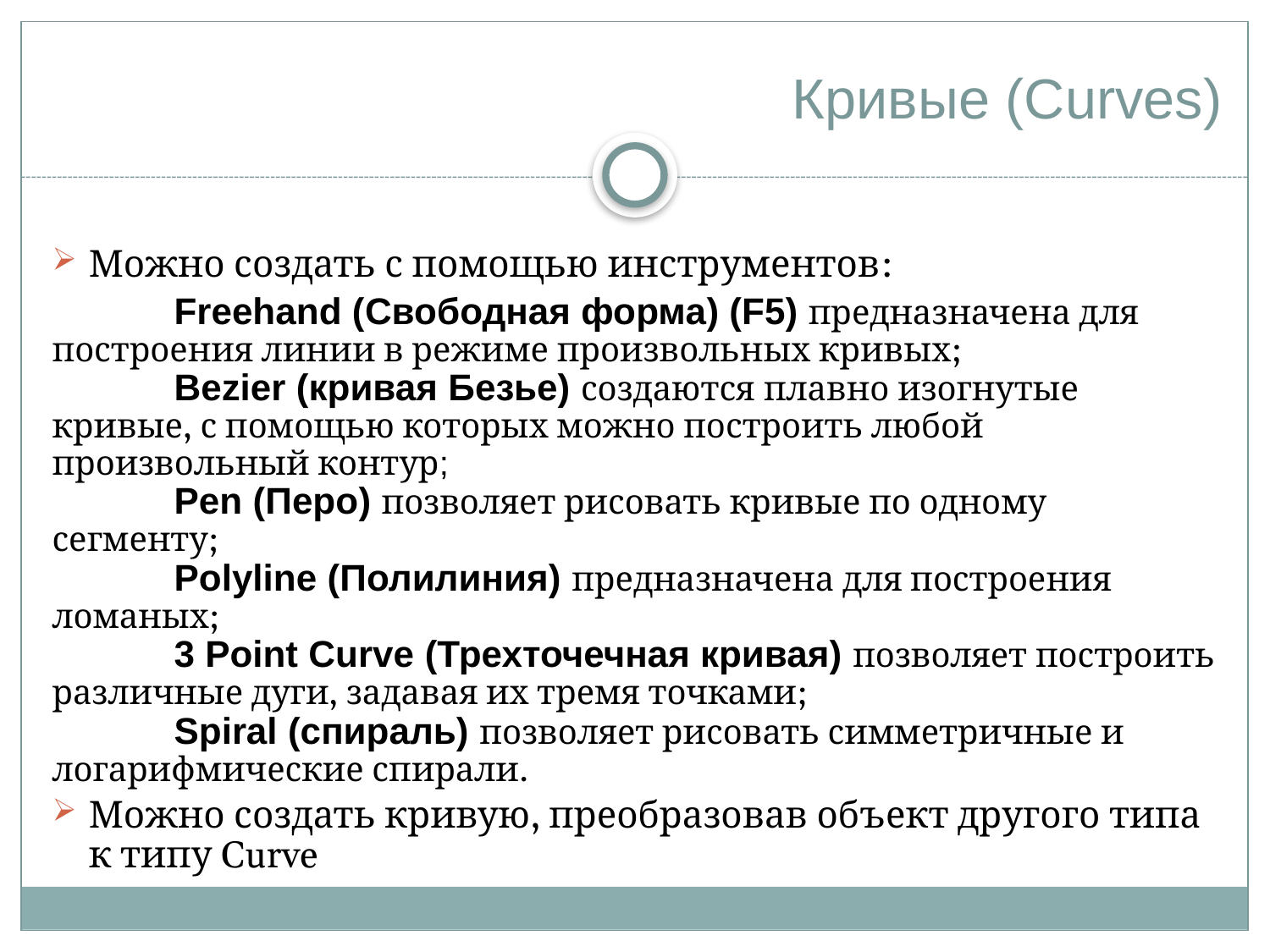

# Кривые (Curves)
Можно создать с помощью инструментов:
	Freehand (Свободная форма) (F5) предназначена для построения линии в режиме произвольных кривых;
	Bezier (кривая Безье) создаются плавно изогнутые кривые, с помощью которых можно построить любой произвольный контур;
	Pen (Перо) позволяет рисовать кривые по одному сегменту;
	Polyline (Полилиния) предназначена для построения ломаных;
	3 Point Curve (Трехточечная кривая) позволяет построить различные дуги, задавая их тремя точками;
	Spiral (спираль) позволяет рисовать симметричные и логарифмические спирали.
Можно создать кривую, преобразовав объект другого типа к типу Curve